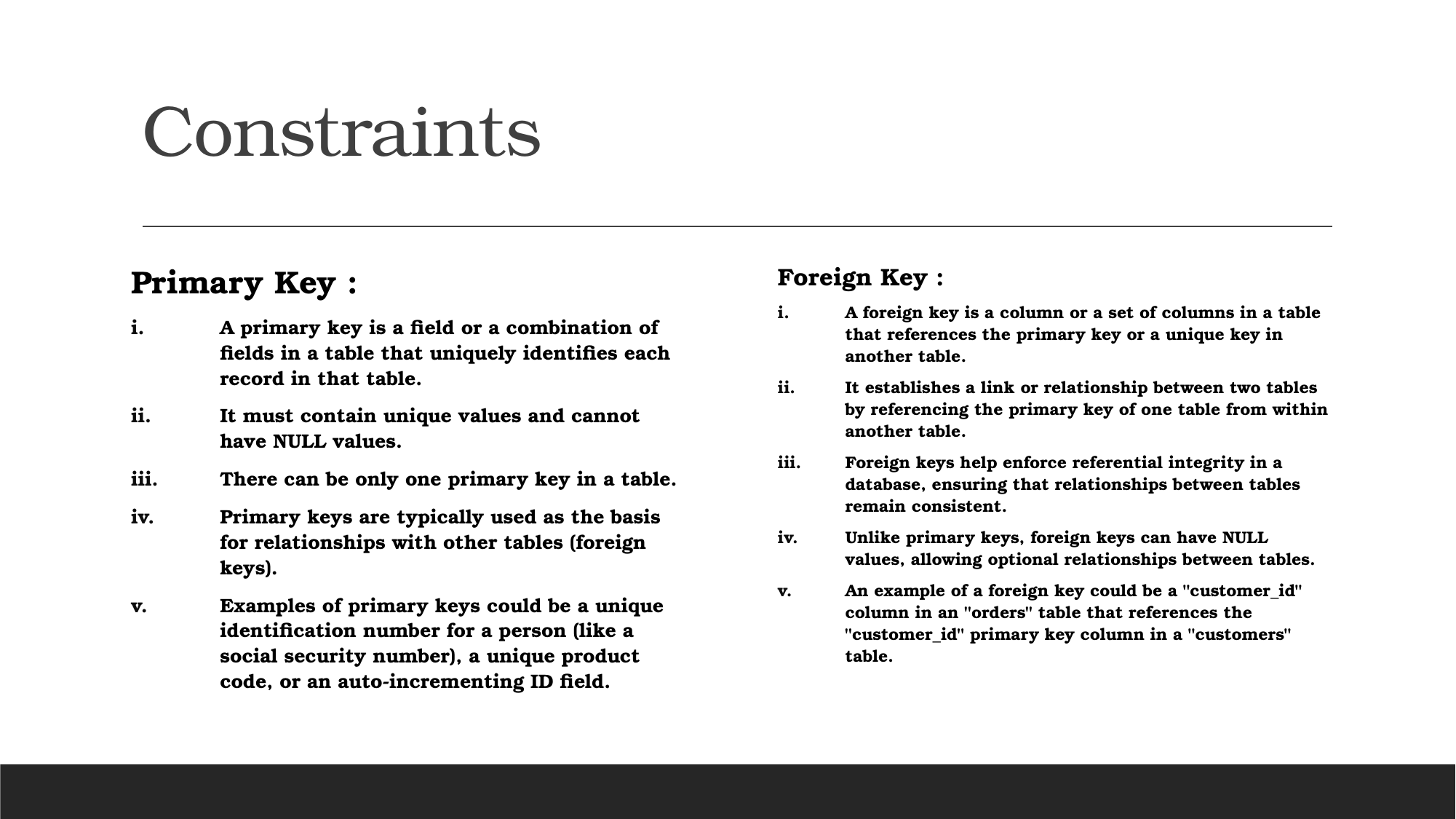

# Constraints
Primary Key :
A primary key is a field or a combination of fields in a table that uniquely identifies each record in that table.
It must contain unique values and cannot have NULL values.
There can be only one primary key in a table.
Primary keys are typically used as the basis for relationships with other tables (foreign keys).
Examples of primary keys could be a unique identification number for a person (like a social security number), a unique product code, or an auto-incrementing ID field.
Foreign Key :
A foreign key is a column or a set of columns in a table that references the primary key or a unique key in another table.
It establishes a link or relationship between two tables by referencing the primary key of one table from within another table.
Foreign keys help enforce referential integrity in a database, ensuring that relationships between tables remain consistent.
Unlike primary keys, foreign keys can have NULL values, allowing optional relationships between tables.
An example of a foreign key could be a "customer_id" column in an "orders" table that references the "customer_id" primary key column in a "customers" table.